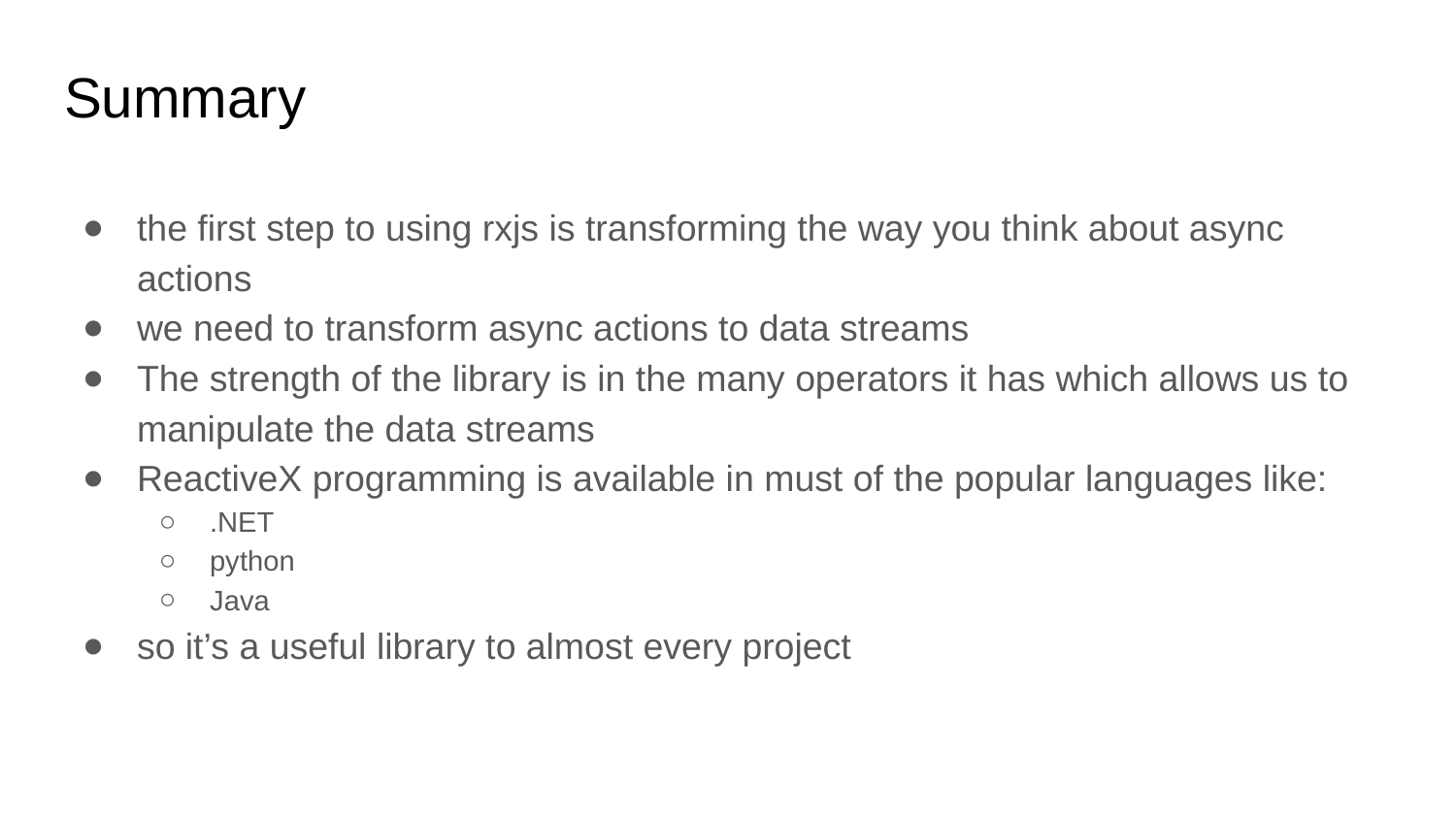

# Summary
the first step to using rxjs is transforming the way you think about async actions
we need to transform async actions to data streams
The strength of the library is in the many operators it has which allows us to manipulate the data streams
ReactiveX programming is available in must of the popular languages like:
.NET
python
Java
so it’s a useful library to almost every project